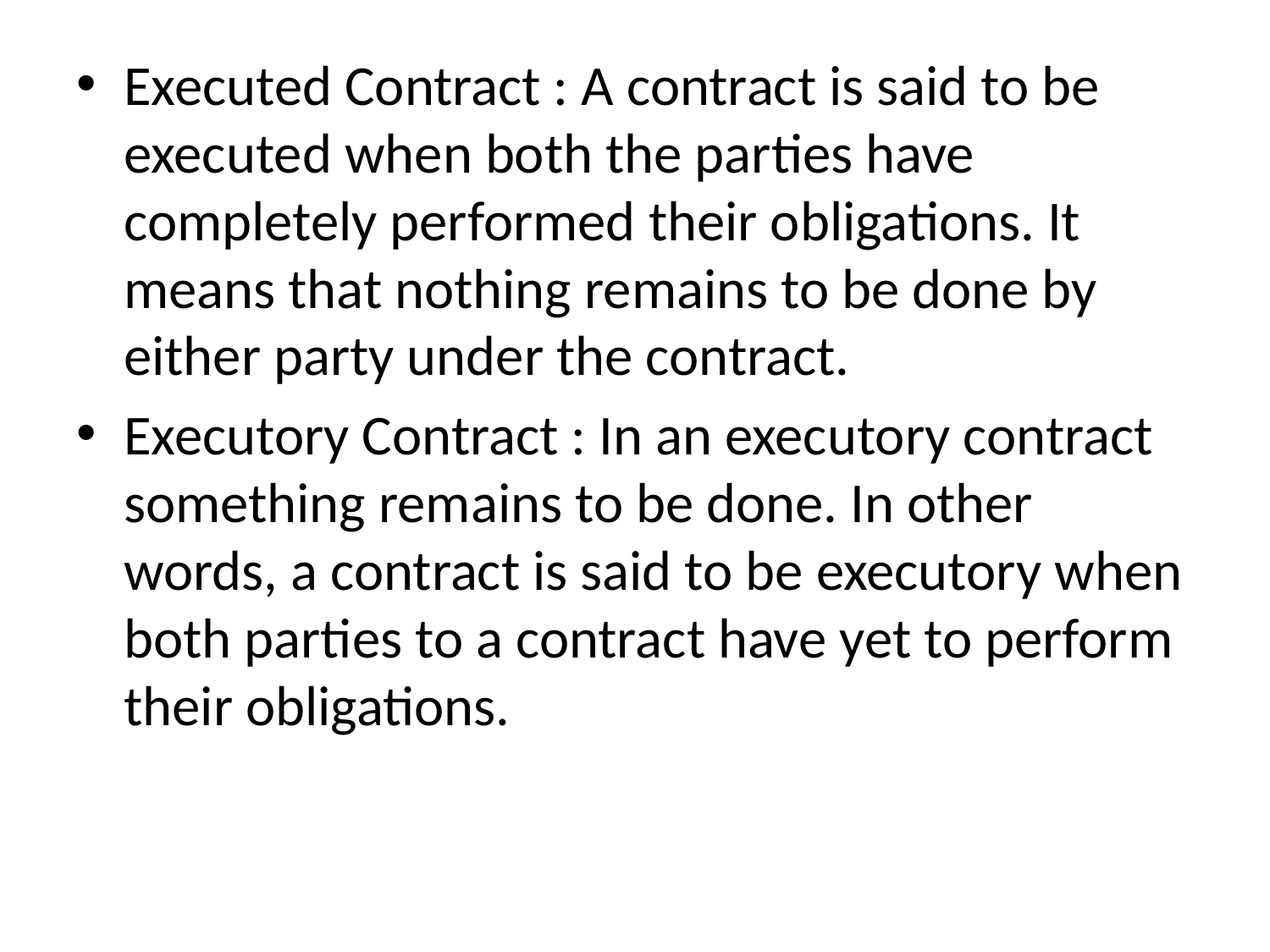

Executed Contract : A contract is said to be executed when both the parties have completely performed their obligations. It means that nothing remains to be done by either party under the contract.
Executory Contract : In an executory contract something remains to be done. In other words, a contract is said to be executory when both parties to a contract have yet to perform their obligations.